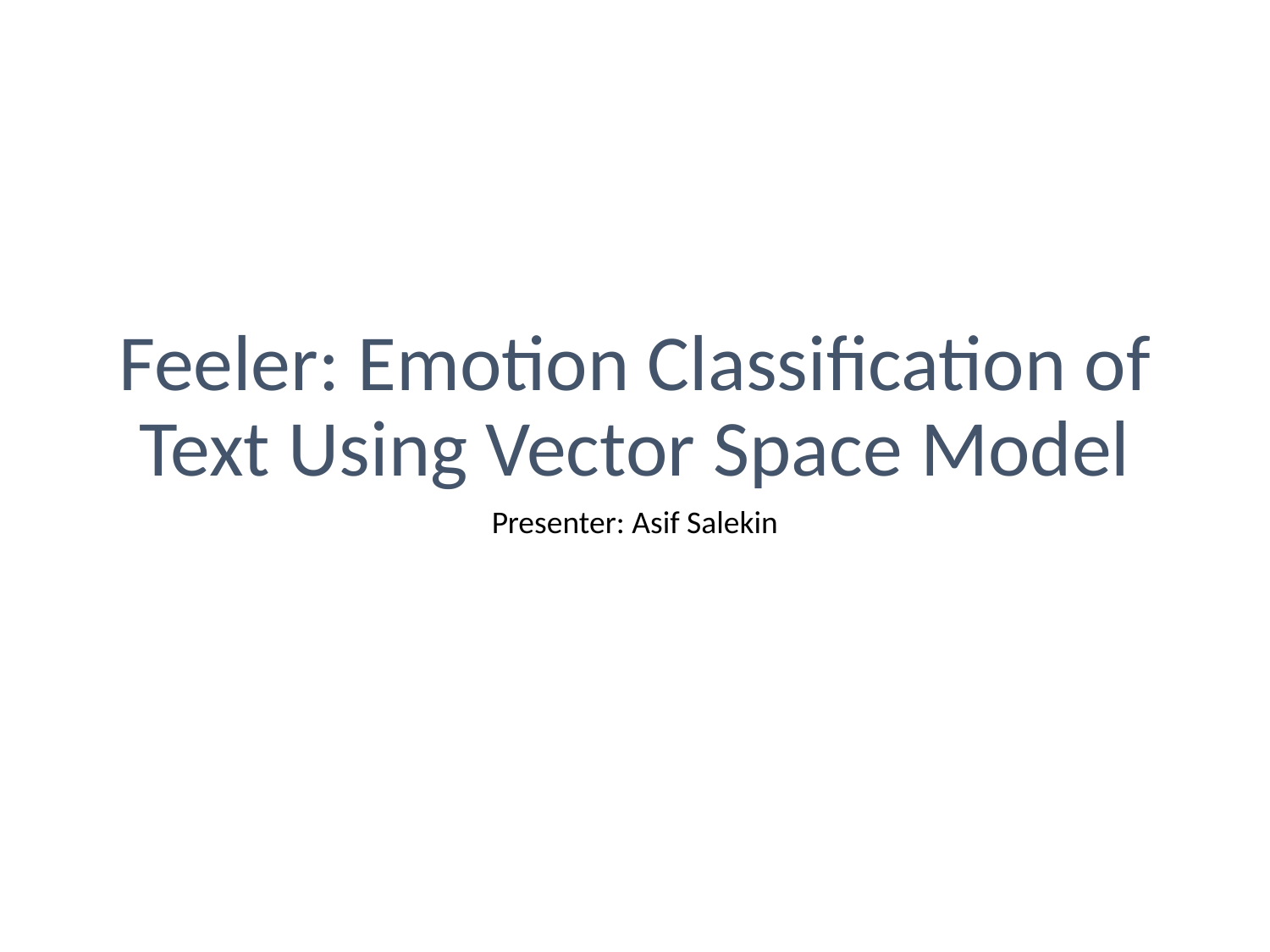

# Feeler: Emotion Classification of Text Using Vector Space Model
Presenter: Asif Salekin